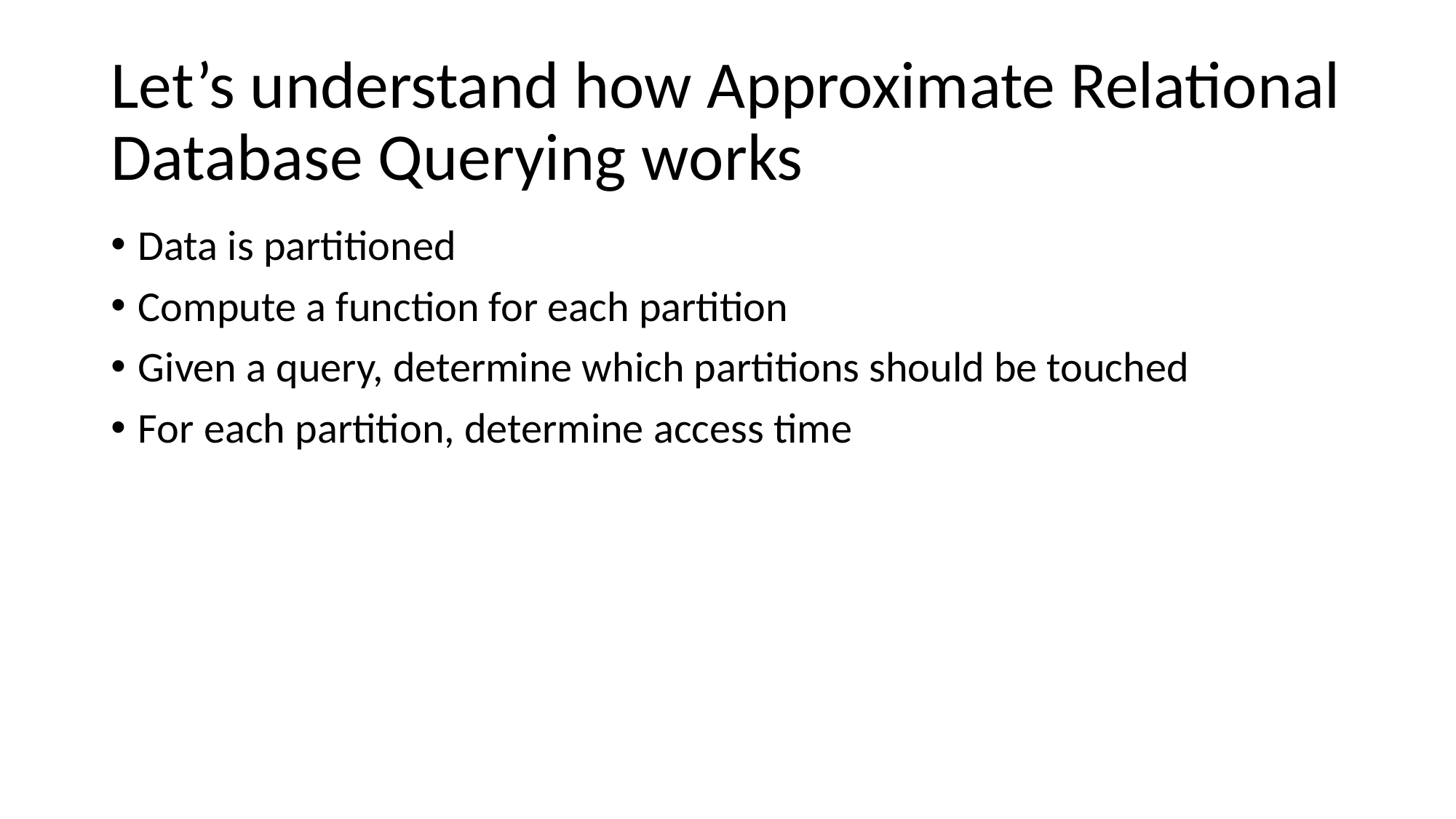

# Let’s understand how Approximate Relational Database Querying works
Data is partitioned
Compute a function for each partition
Given a query, determine which partitions should be touched
For each partition, determine access time